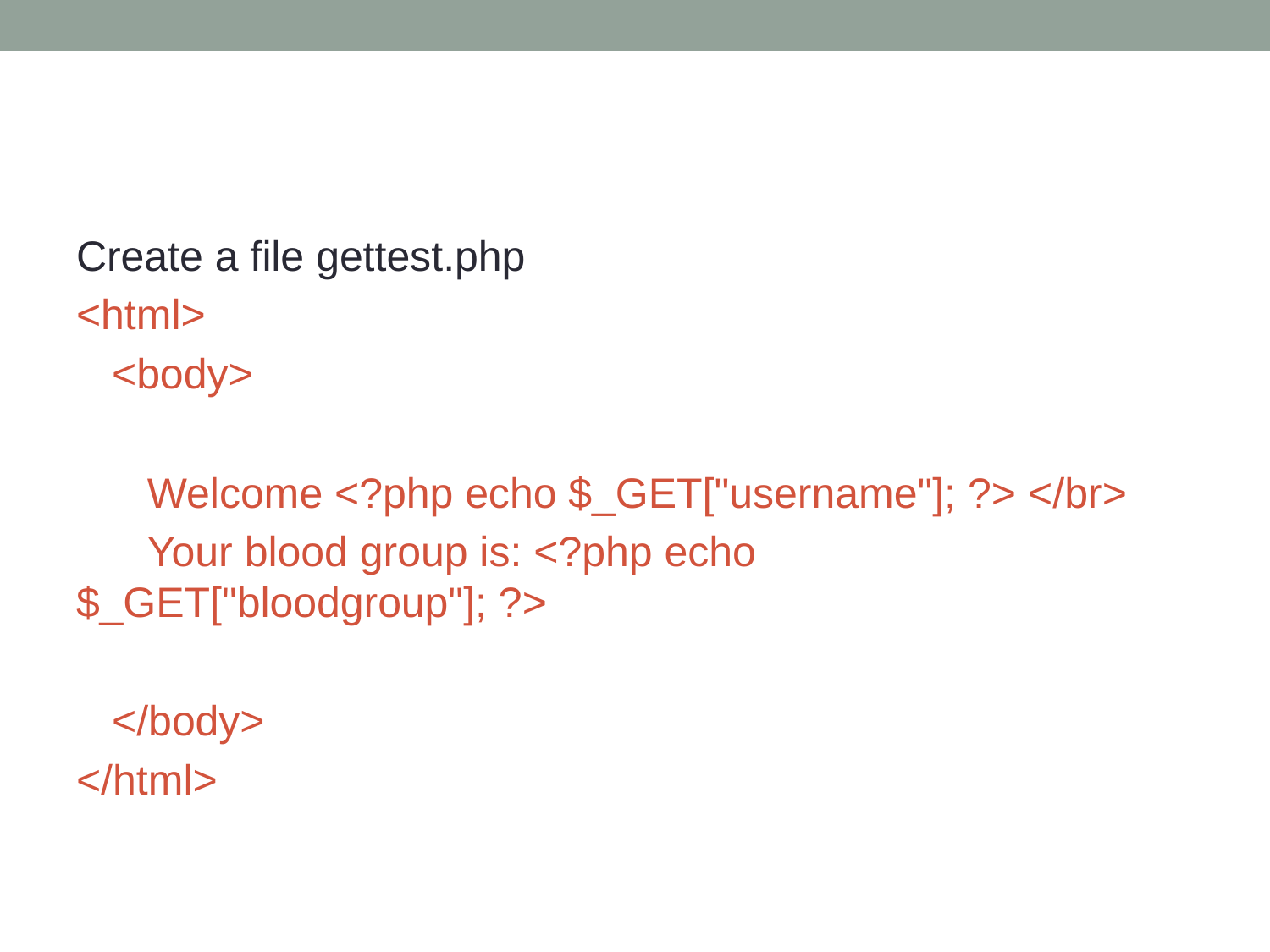

Create a file gettest.php
<html>
   <body>

      Welcome <?php echo $_GET["username"]; ?> </br>
      Your blood group is: <?php echo $_GET["bloodgroup"]; ?>

   </body>
</html>